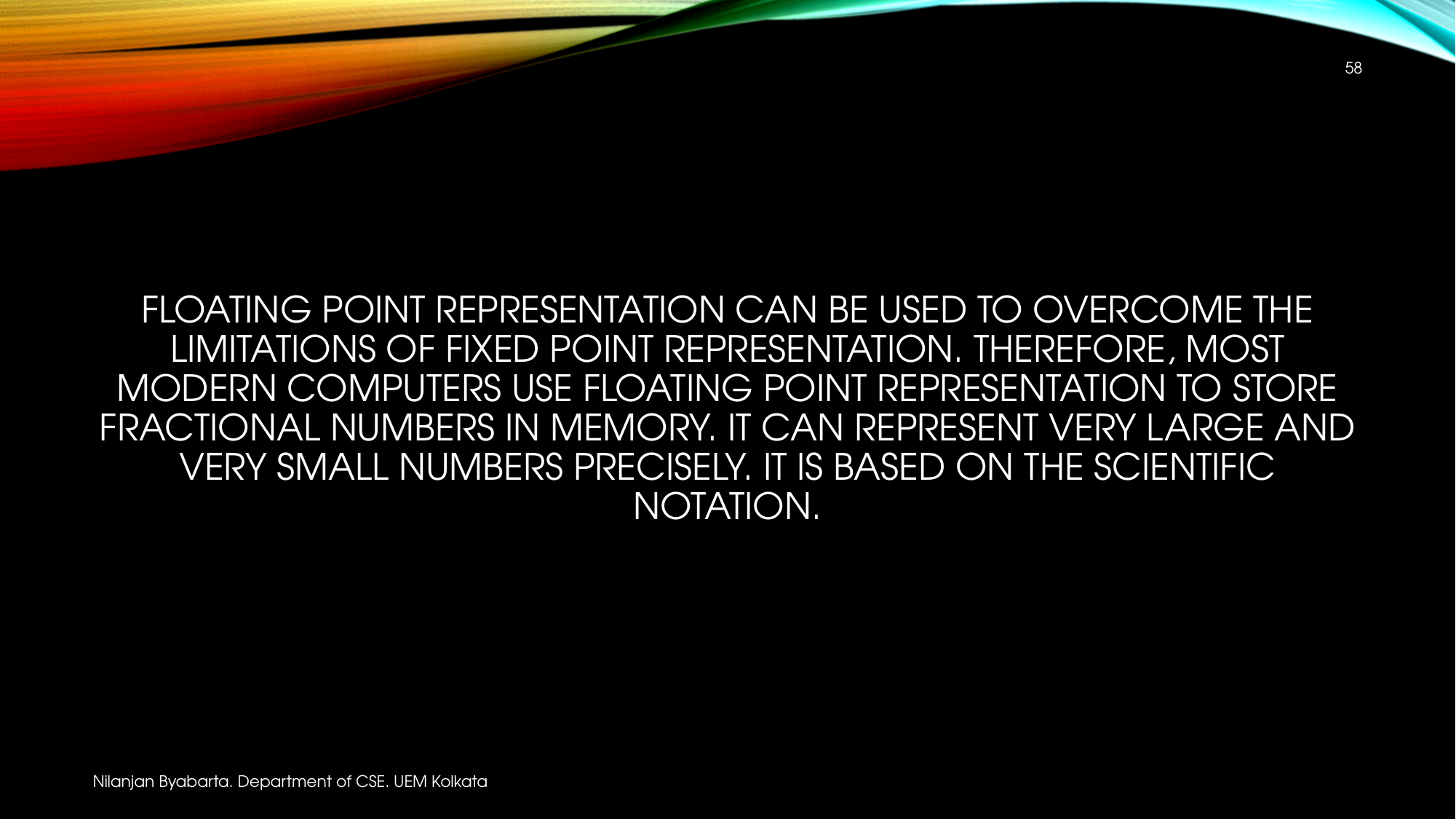

58
# Floating point representation can be used to overcome the limitations of fixed point representation. Therefore, most modern computers use floating point representation to store fractional numbers in memory. It can represent very large and very small numbers precisely. It is based on the scientific notation.
Nilanjan Byabarta. Department of CSE. UEM Kolkata